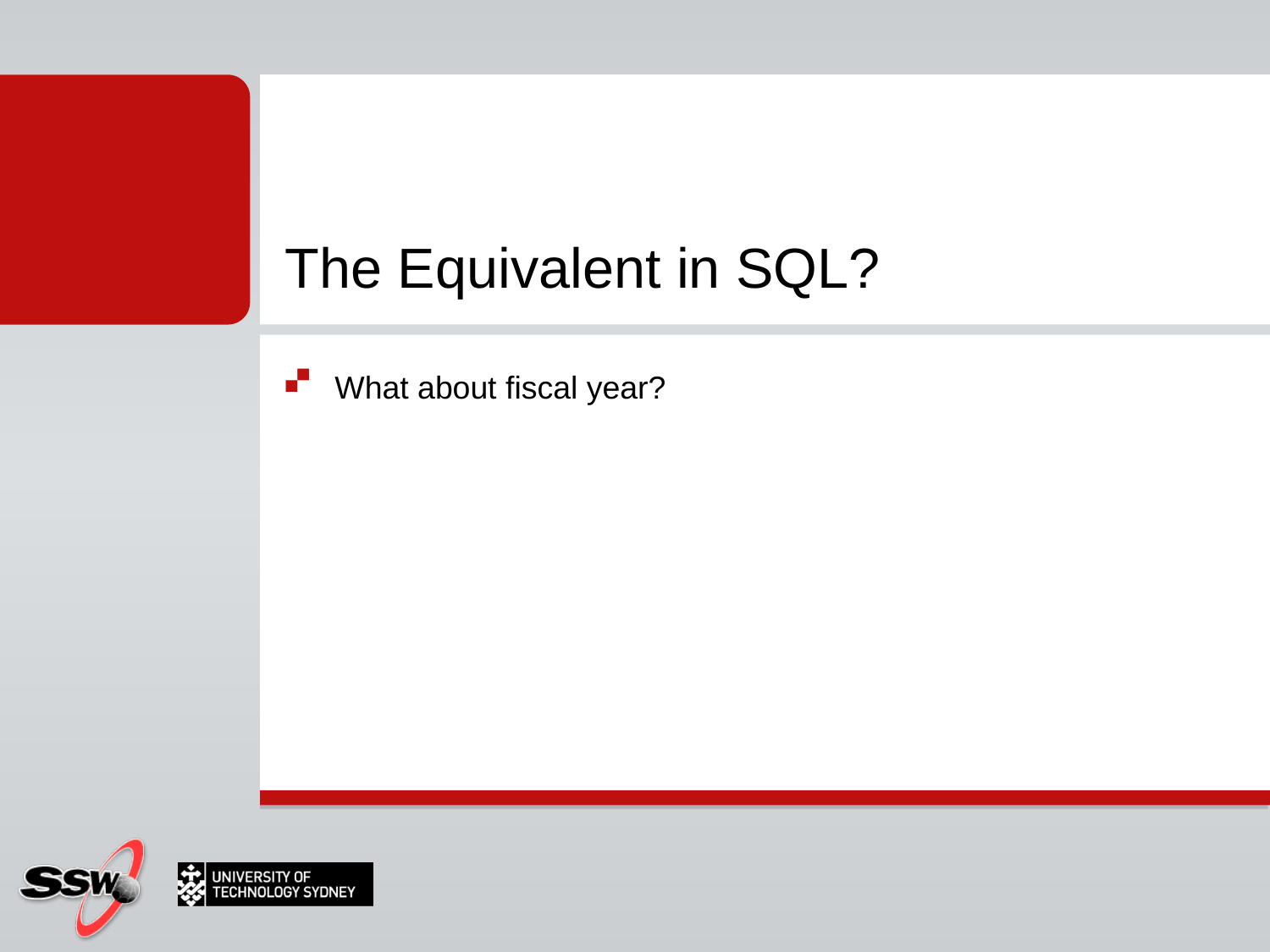

# The Equivalent in SQL?
What about fiscal year?